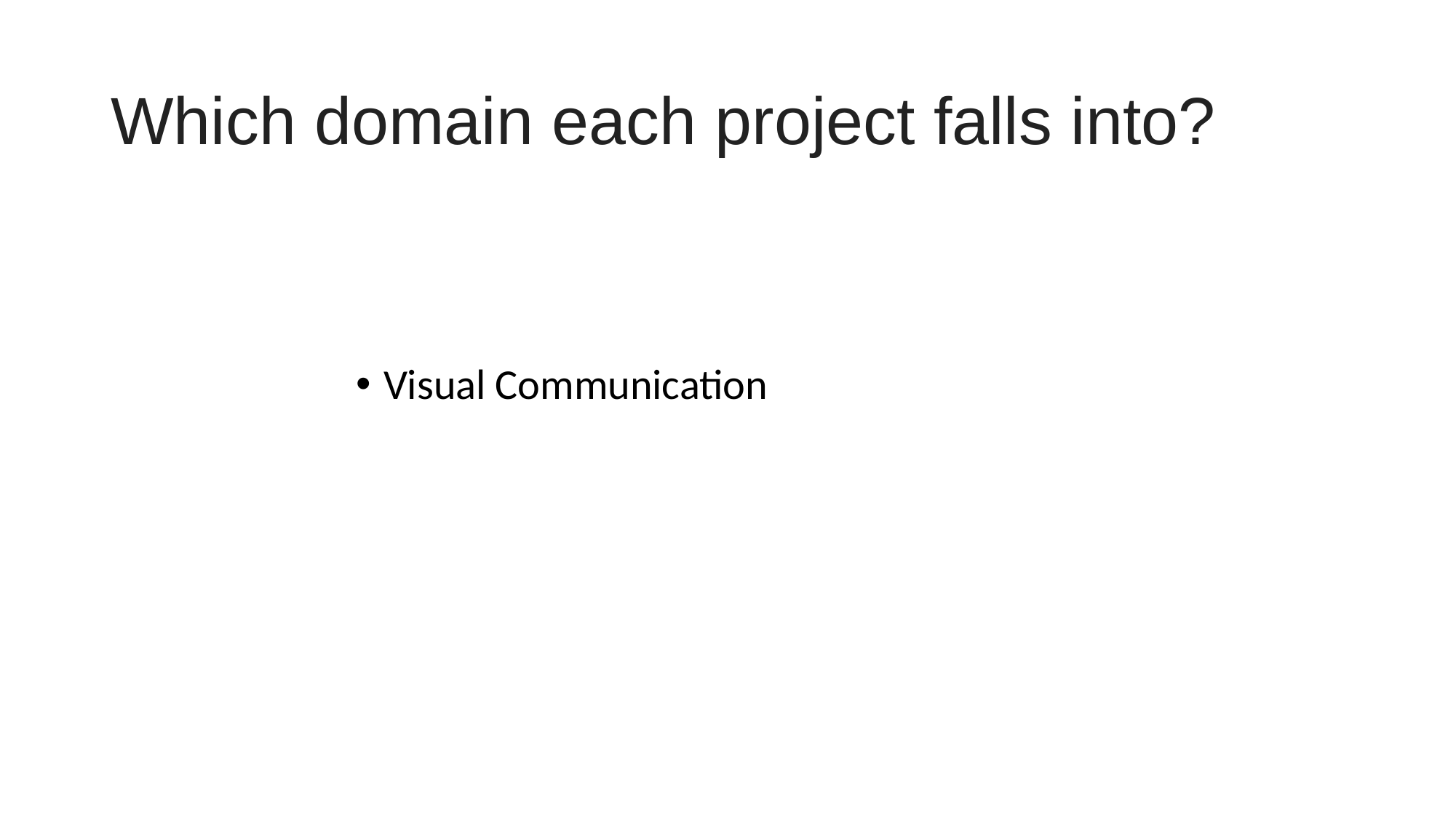

# Which domain each project falls into?

Visual Communication